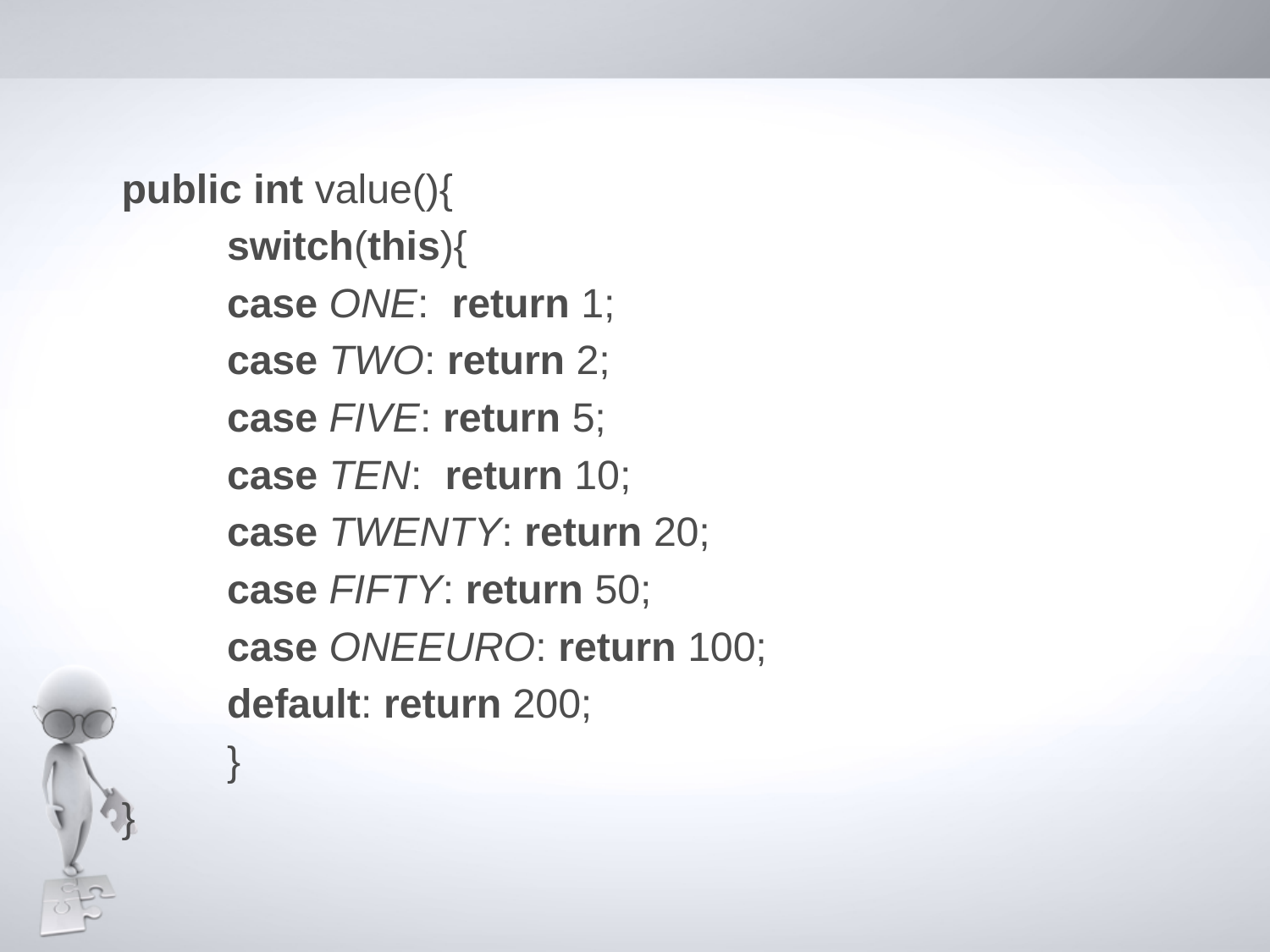

public int value(){
	switch(this){
		case ONE:  return 1;
		case TWO: return 2;
		case FIVE: return 5;
		case TEN:  return 10;
		case TWENTY: return 20;
		case FIFTY: return 50;
		case ONEEURO: return 100;
		default: return 200;
	}
}